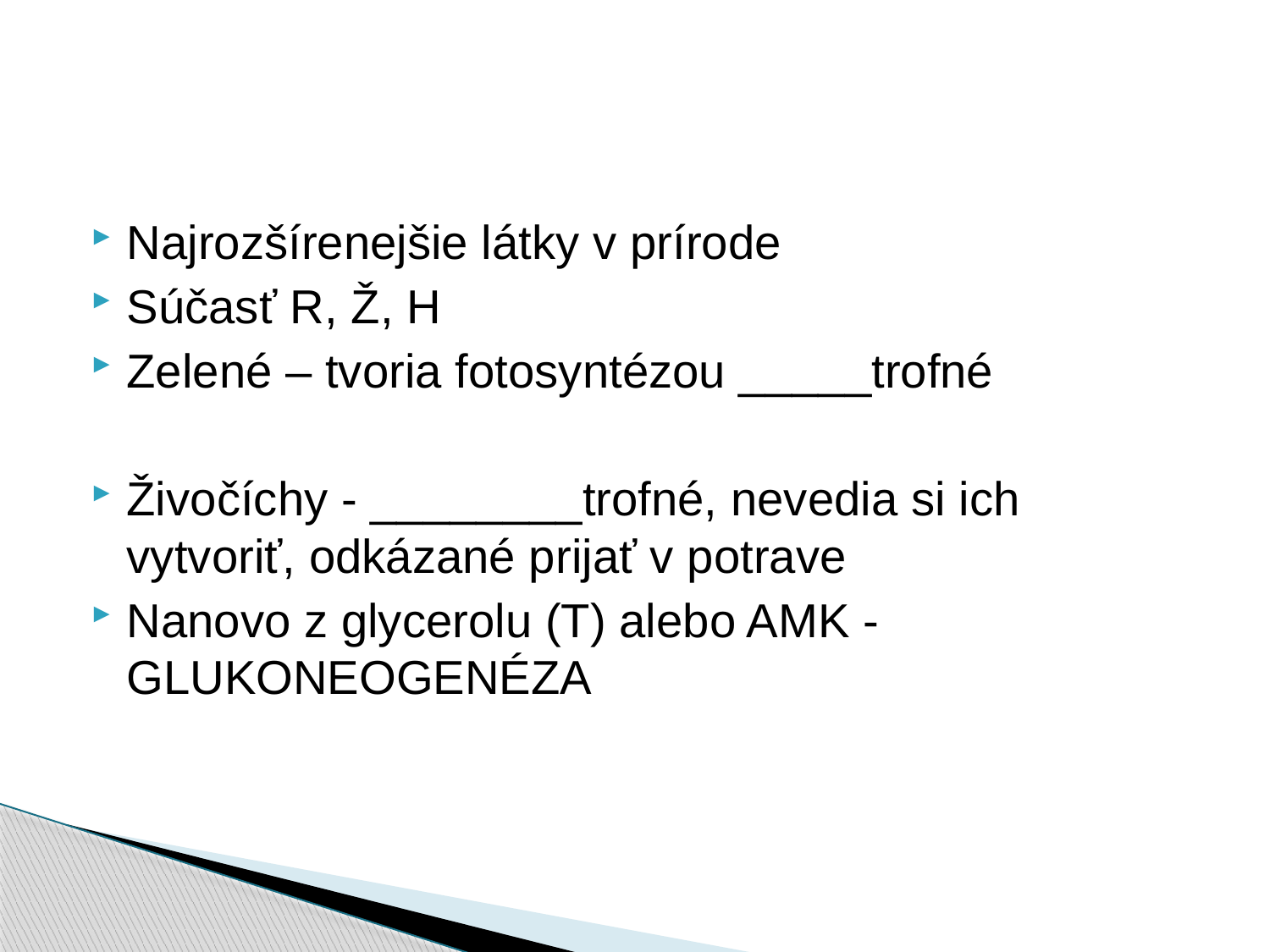

#
Najrozšírenejšie látky v prírode
Súčasť R, Ž, H
Zelené – tvoria fotosyntézou _____trofné

Živočíchy - ________trofné, nevedia si ich vytvoriť, odkázané prijať v potrave
Nanovo z glycerolu (T) alebo AMK - GLUKONEOGENÉZA